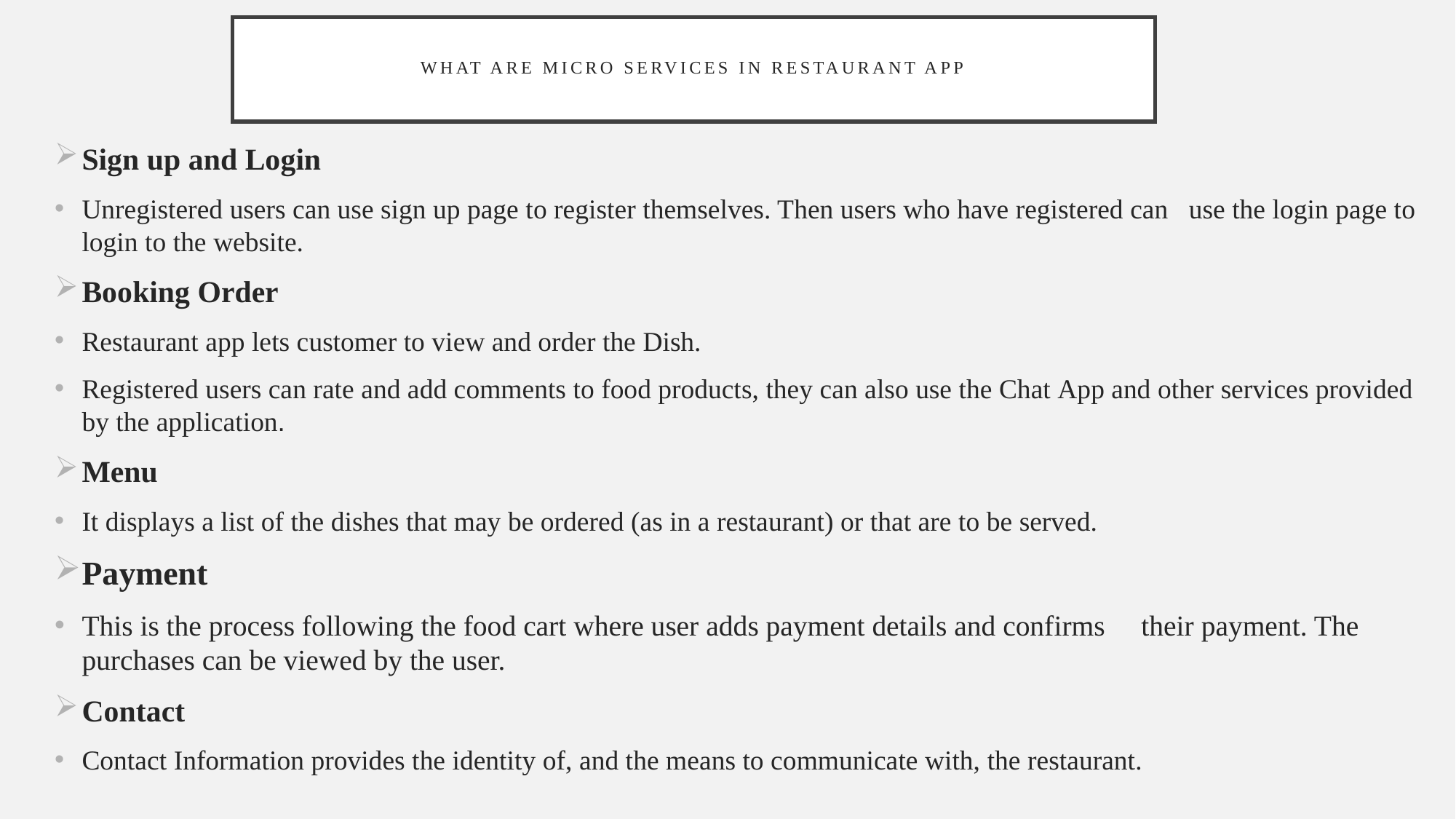

# What are Micro services in Restaurant App
Sign up and Login
Unregistered users can use sign up page to register themselves. Then users who have registered can   use the login page to login to the website.
Booking Order
Restaurant app lets customer to view and order the Dish.
Registered users can rate and add comments to food products, they can also use the Chat App and other services provided by the application.
Menu
It displays a list of the dishes that may be ordered (as in a restaurant) or that are to be served.
Payment
This is the process following the food cart where user adds payment details and confirms     their payment. The purchases can be viewed by the user.
Contact
Contact Information provides the identity of, and the means to communicate with, the restaurant.